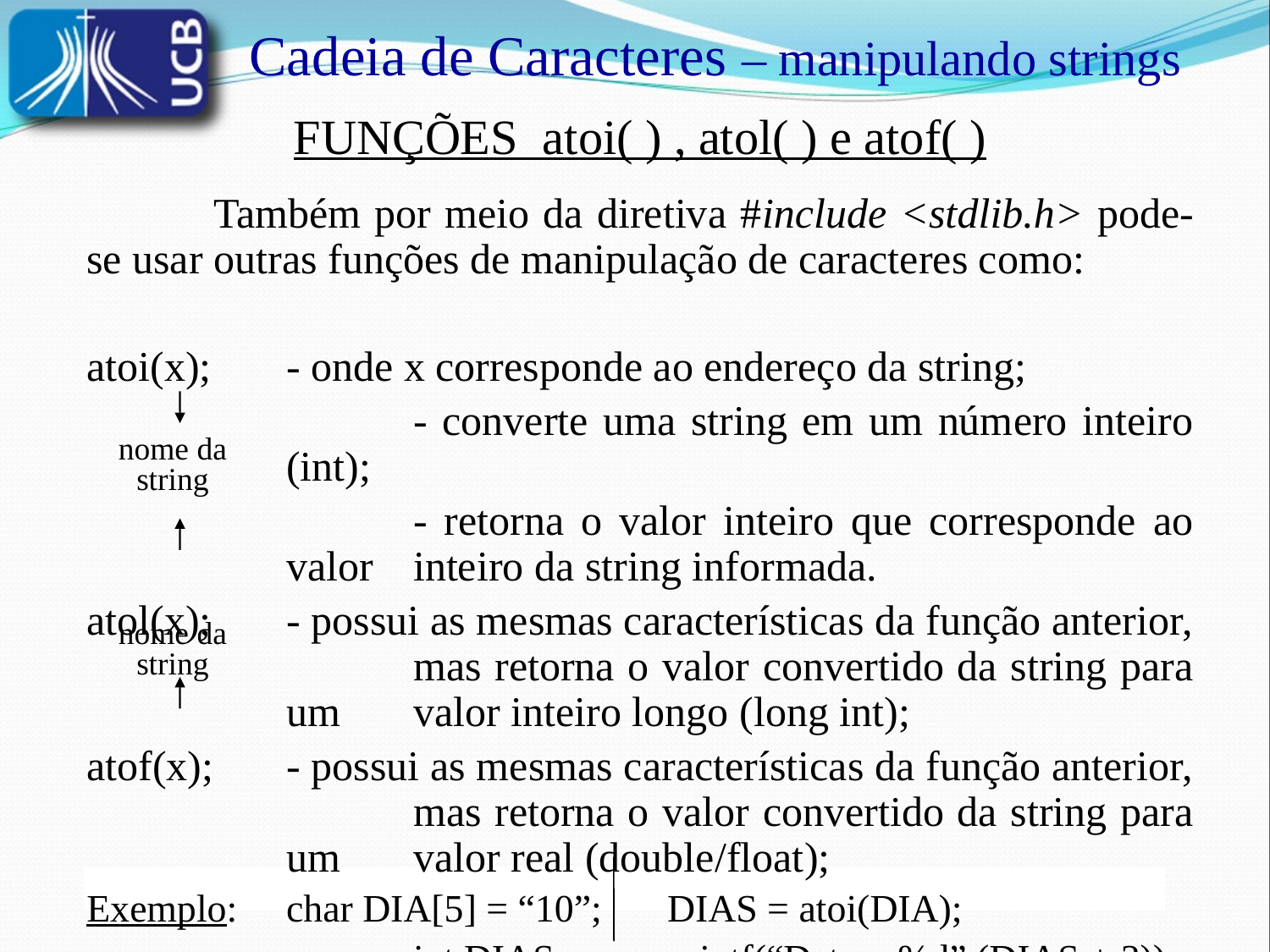

Cadeia de Caracteres – manipulando strings
FUNÇÕES  atoi( ) , atol( ) e atof( )

	Também por meio da diretiva #include <stdlib.h> pode-se usar outras funções de manipulação de caracteres como:
atoi(x); 	- onde x corresponde ao endereço da string;
		- converte uma string em um número inteiro (int);
		- retorna o valor inteiro que corresponde ao valor 	inteiro da string informada.
atol(x);	- possui as mesmas características da função anterior, 	mas retorna o valor convertido da string para um 	valor inteiro longo (long int);
atof(x);	- possui as mesmas características da função anterior, 	mas retorna o valor convertido da string para um 	valor real (double/float);
Exemplo:	char DIA[5] = “10”; 	DIAS = atoi(DIA);
		int DIAS;	printf(“Data = %d”,(DIAS + 3));

nome da
string

nome da
string

15/10/2007
Laboratório de Programação I
15